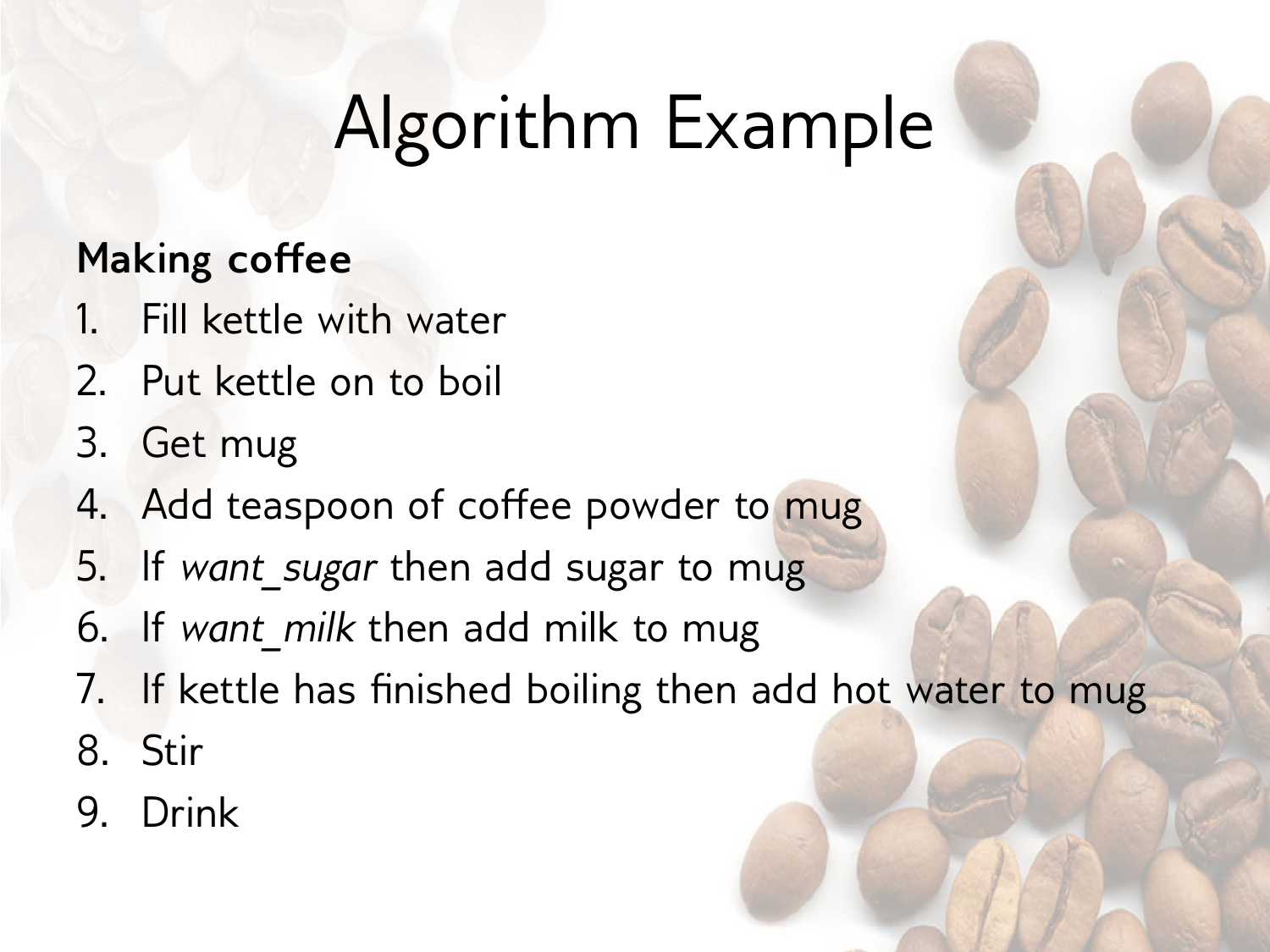

# Algorithm Example
Making coffee
Fill kettle with water
Put kettle on to boil
Get mug
Add teaspoon of coffee powder to mug
If want_sugar then add sugar to mug
If want_milk then add milk to mug
If kettle has finished boiling then add hot water to mug
Stir
Drink